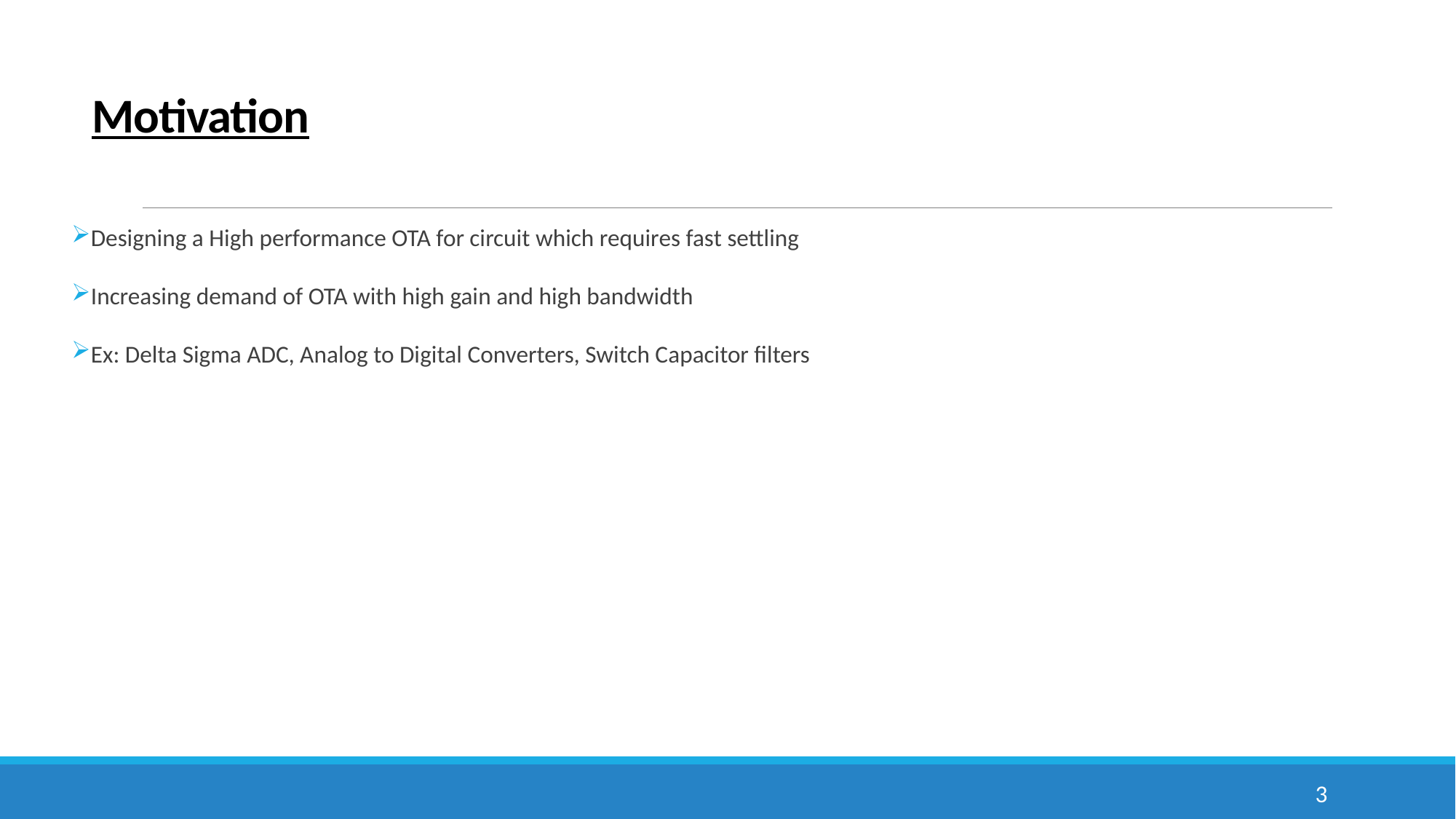

# Motivation
Designing a High performance OTA for circuit which requires fast settling

Increasing demand of OTA with high gain and high bandwidth

Ex: Delta Sigma ADC, Analog to Digital Converters, Switch Capacitor filters
3